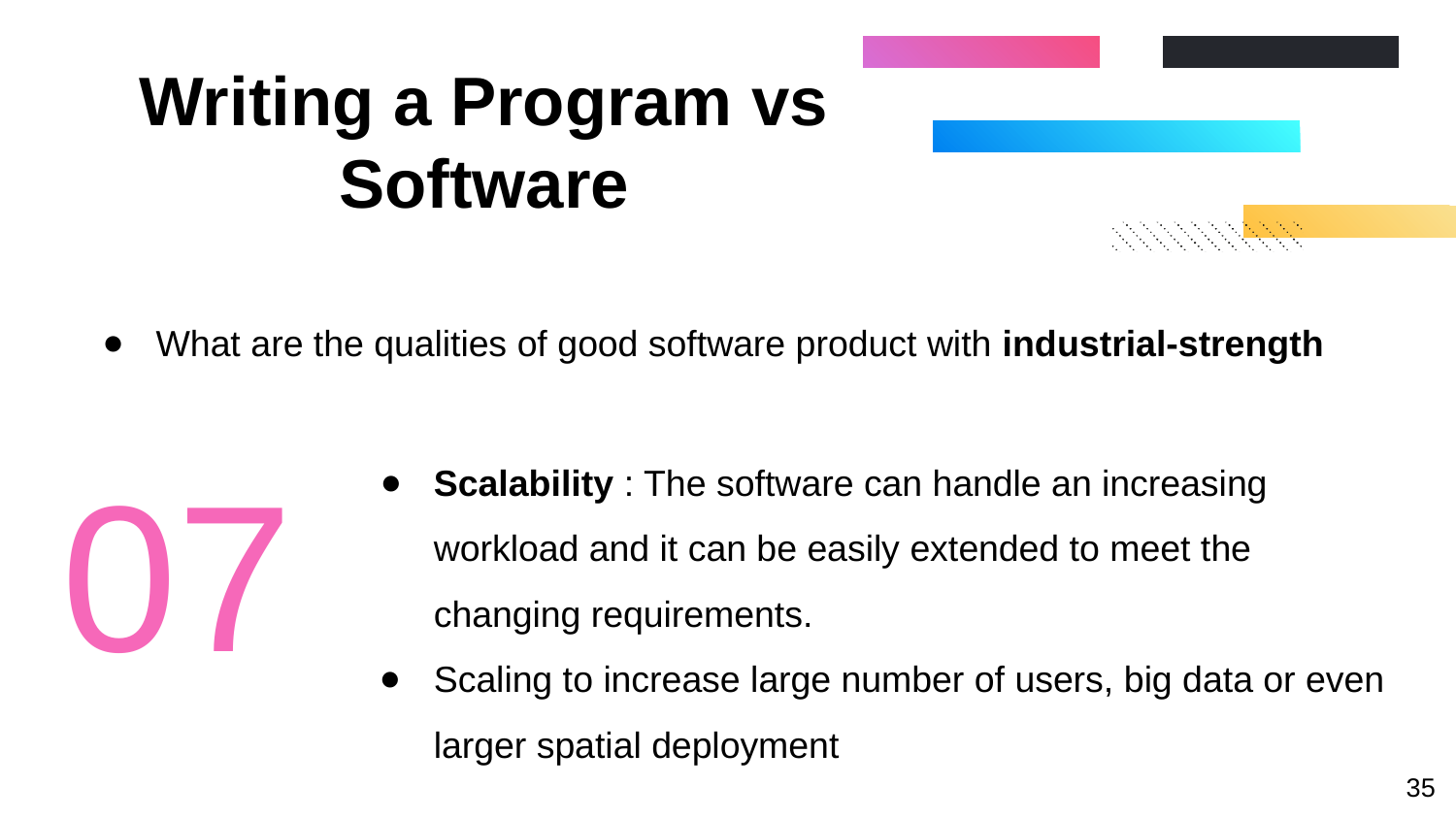

# Writing a Program vs Software
What are the qualities of good software product with industrial-strength

07
Scalability : The software can handle an increasing workload and it can be easily extended to meet the changing requirements.
Scaling to increase large number of users, big data or even larger spatial deployment

35